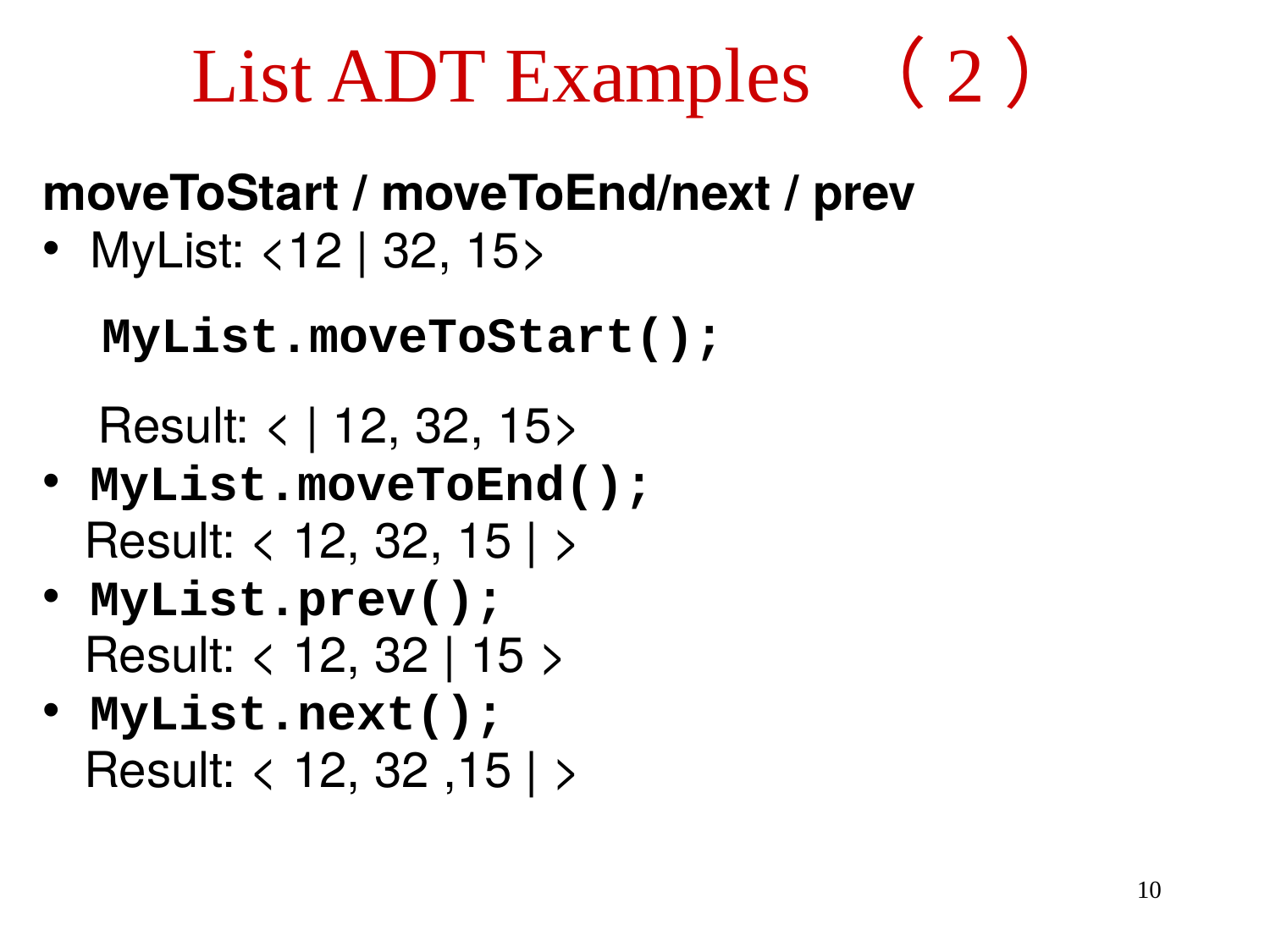

# List ADT Examples （2）
moveToStart / moveToEnd/next / prev
MyList: <12 | 32, 15>

  MyList.moveToStart();

    Result: < | 12, 32, 15>
MyList.moveToEnd();
   Result: < 12, 32, 15 | >
MyList.prev();
   Result: < 12, 32 | 15 >
MyList.next();
   Result: < 12, 32 ,15 | >
10